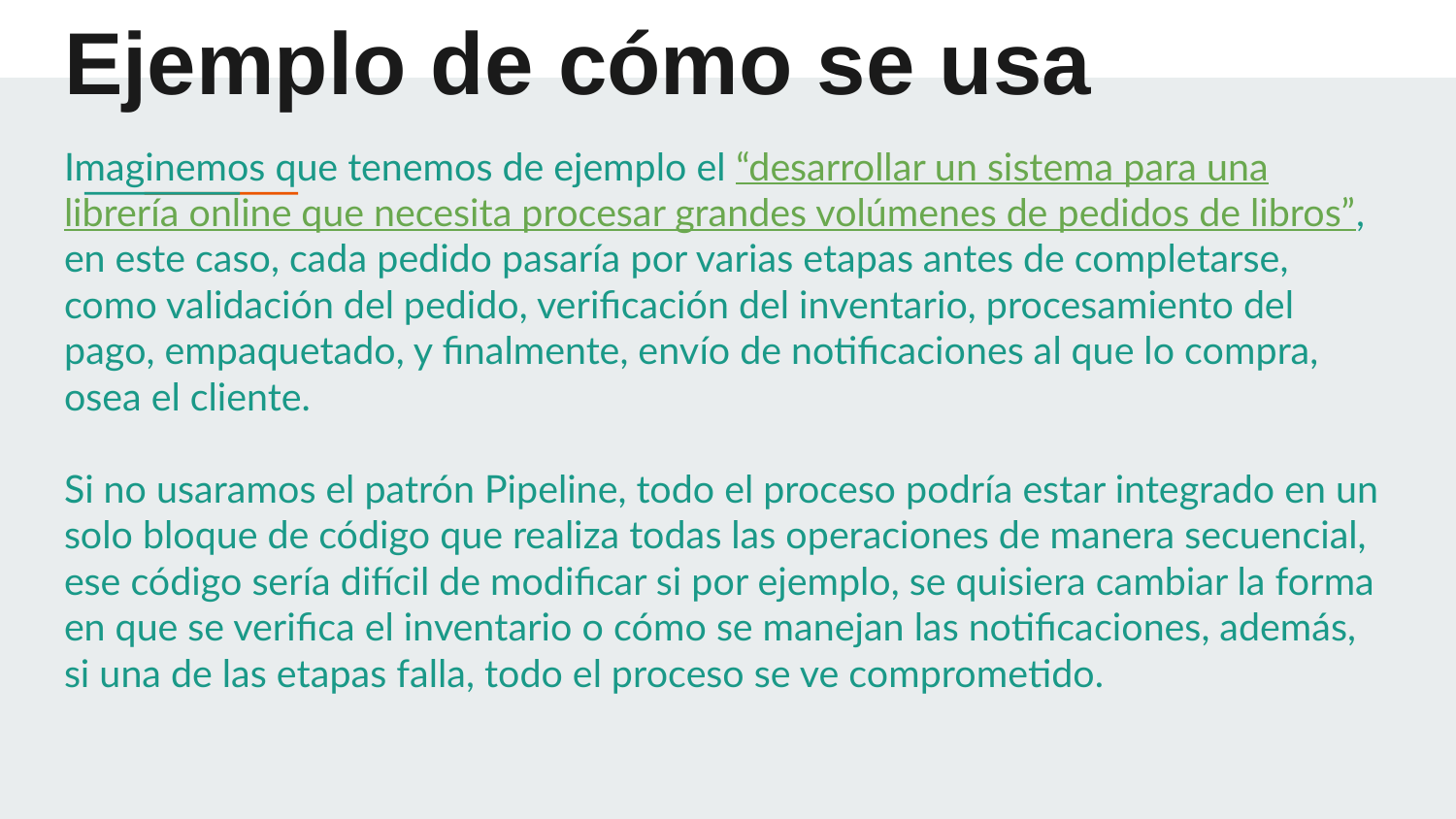

# Ejemplo de cómo se usa
Imaginemos que tenemos de ejemplo el “desarrollar un sistema para una librería online que necesita procesar grandes volúmenes de pedidos de libros”, en este caso, cada pedido pasaría por varias etapas antes de completarse, como validación del pedido, verificación del inventario, procesamiento del pago, empaquetado, y finalmente, envío de notificaciones al que lo compra, osea el cliente.

Si no usaramos el patrón Pipeline, todo el proceso podría estar integrado en un solo bloque de código que realiza todas las operaciones de manera secuencial, ese código sería difícil de modificar si por ejemplo, se quisiera cambiar la forma en que se verifica el inventario o cómo se manejan las notificaciones, además, si una de las etapas falla, todo el proceso se ve comprometido.